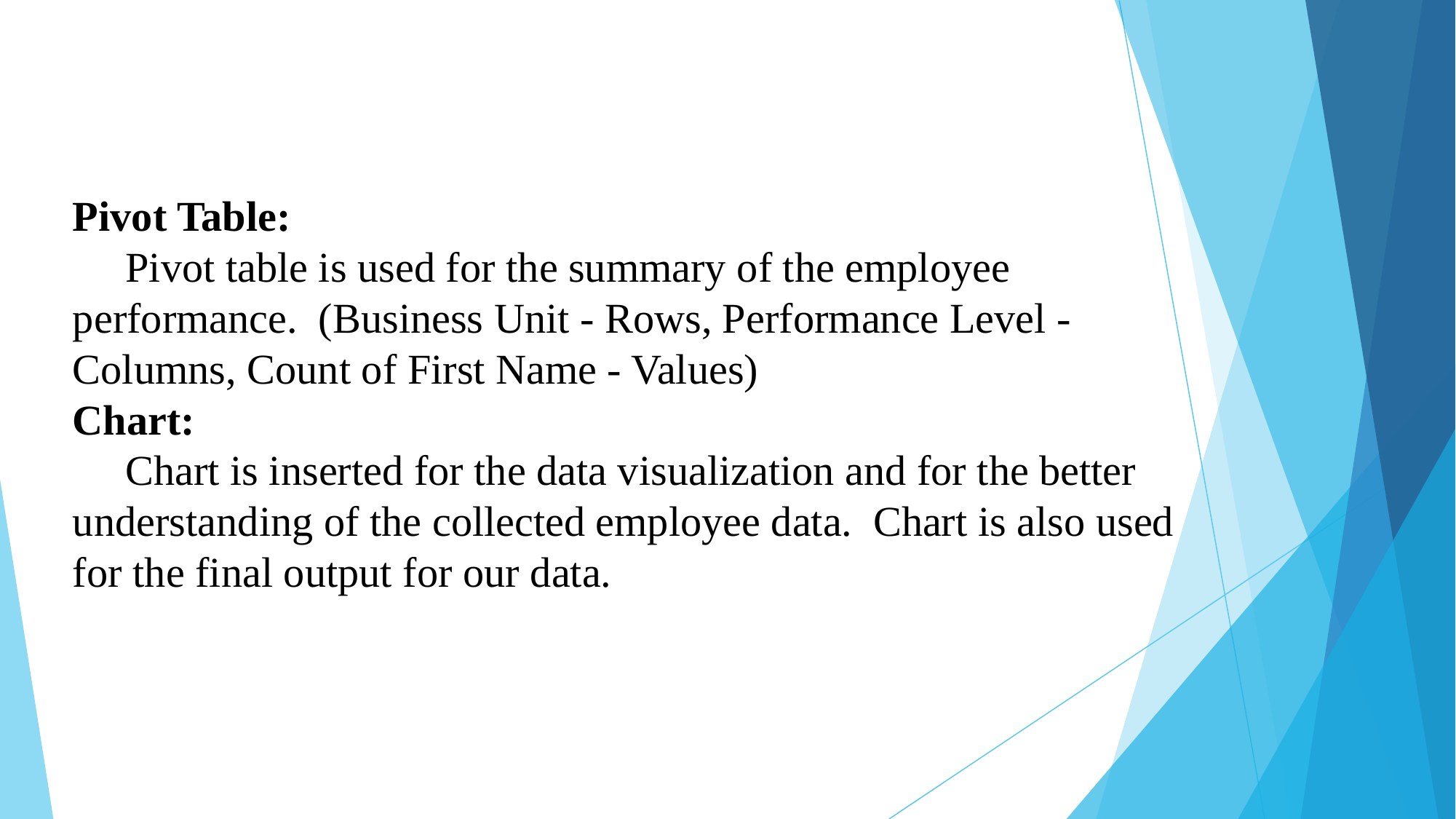

Pivot Table:
     Pivot table is used for the summary of the employee performance.  (Business Unit - Rows, Performance Level - Columns, Count of First Name - Values)
Chart:
     Chart is inserted for the data visualization and for the better understanding of the collected employee data.  Chart is also used for the final output for our data.